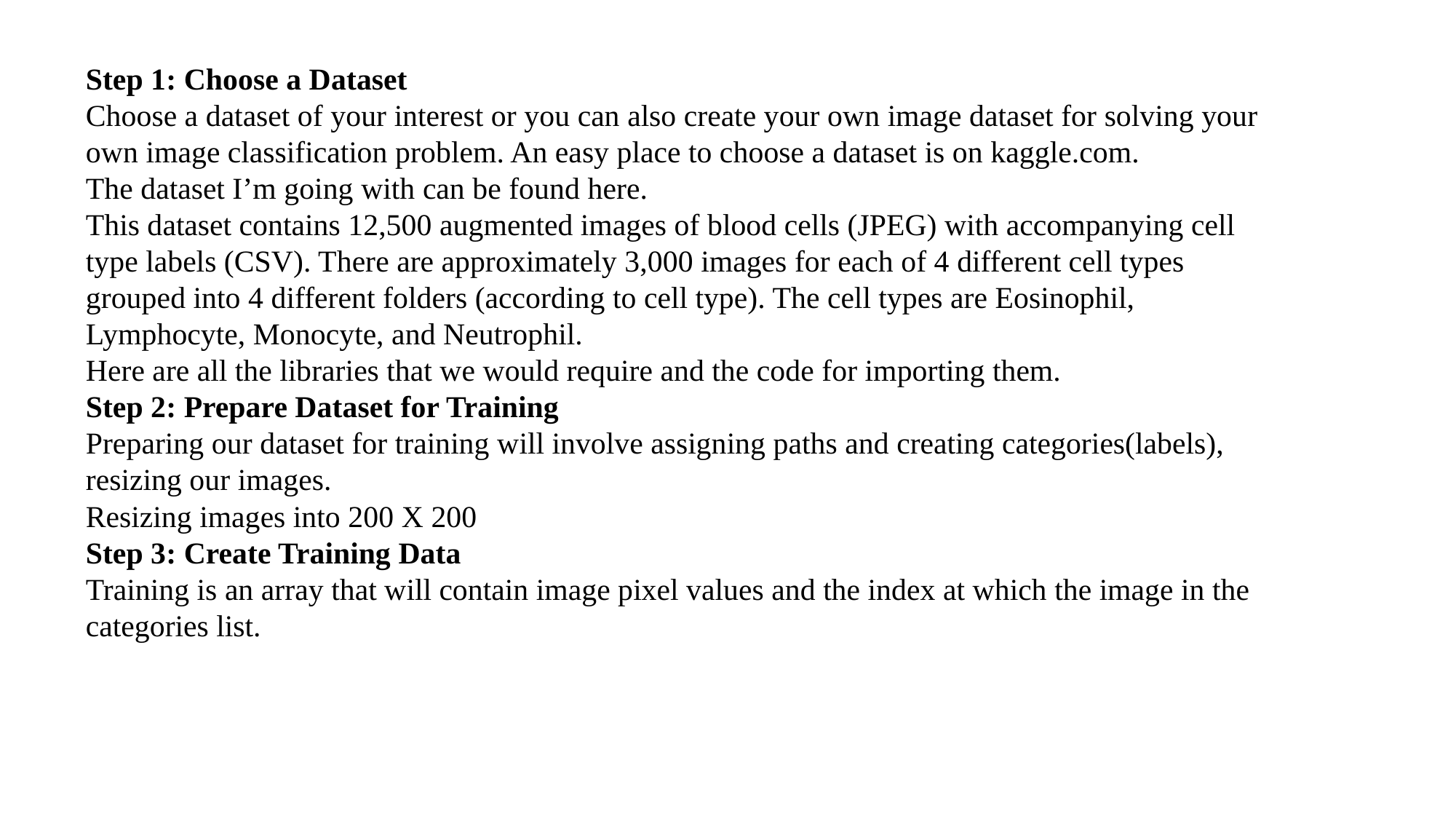

Step 1: Choose a Dataset
Choose a dataset of your interest or you can also create your own image dataset for solving your own image classification problem. An easy place to choose a dataset is on kaggle.com.
The dataset I’m going with can be found here.
This dataset contains 12,500 augmented images of blood cells (JPEG) with accompanying cell type labels (CSV). There are approximately 3,000 images for each of 4 different cell types grouped into 4 different folders (according to cell type). The cell types are Eosinophil, Lymphocyte, Monocyte, and Neutrophil.
Here are all the libraries that we would require and the code for importing them.
Step 2: Prepare Dataset for Training
Preparing our dataset for training will involve assigning paths and creating categories(labels), resizing our images.
Resizing images into 200 X 200
Step 3: Create Training Data
Training is an array that will contain image pixel values and the index at which the image in the categories list.